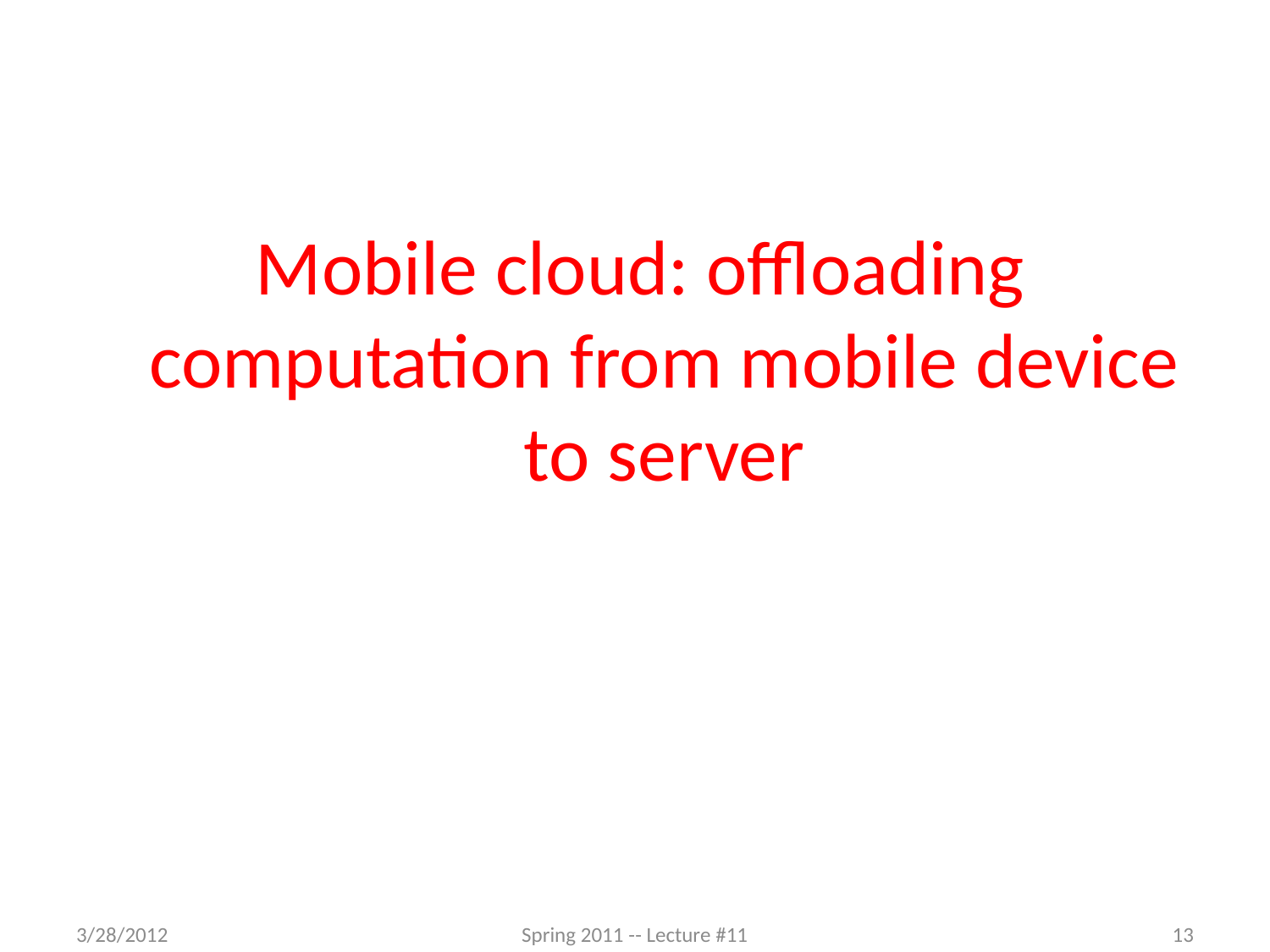

#
Mobile cloud: offloading computation from mobile device to server
3/28/2012
Spring 2011 -- Lecture #11
13